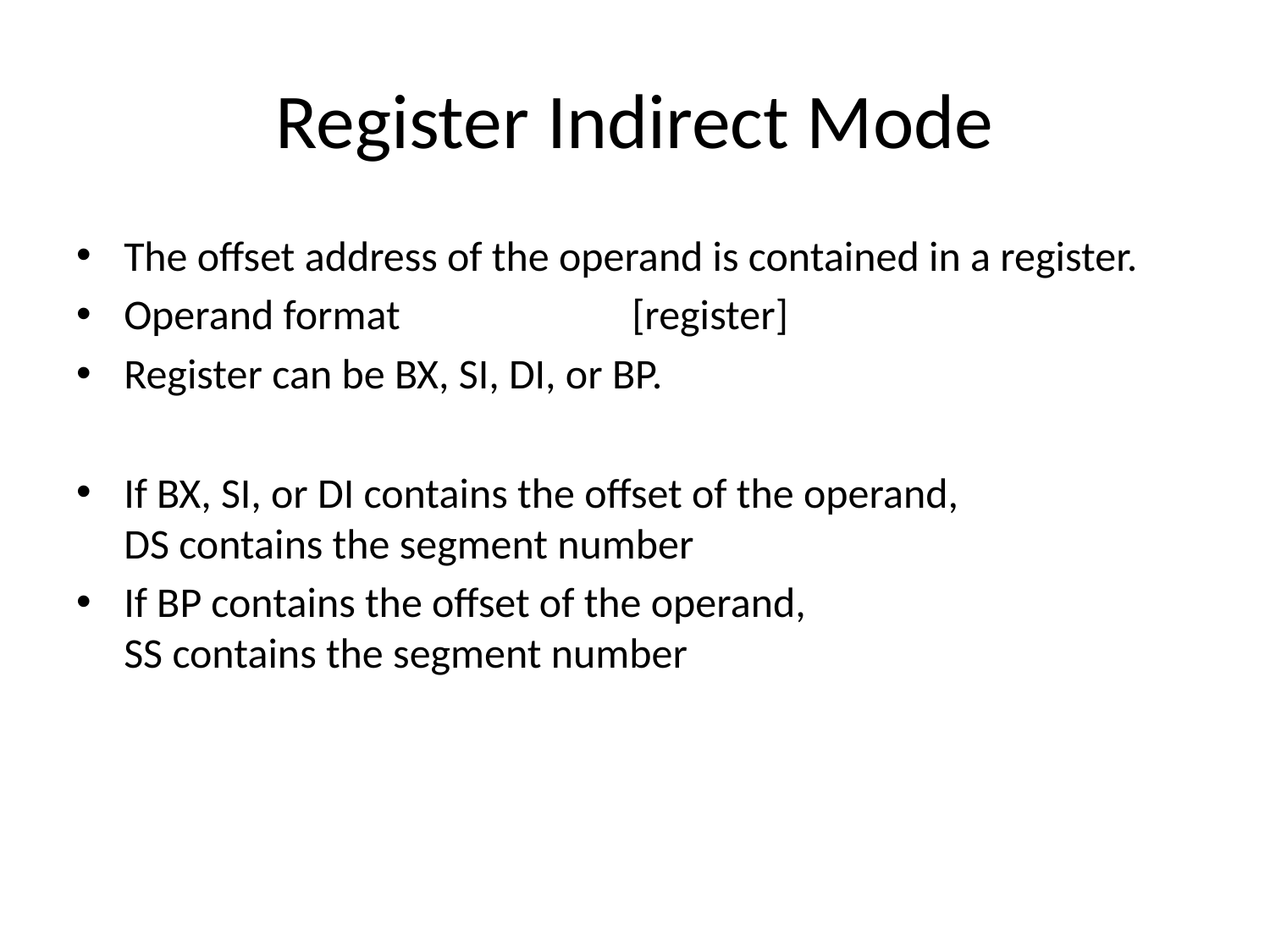

# Register Indirect Mode
The offset address of the operand is contained in a register.
Operand format 		[register]
Register can be BX, SI, DI, or BP.

If BX, SI, or DI contains the offset of the operand,
DS contains the segment number
If BP contains the offset of the operand,
SS contains the segment number